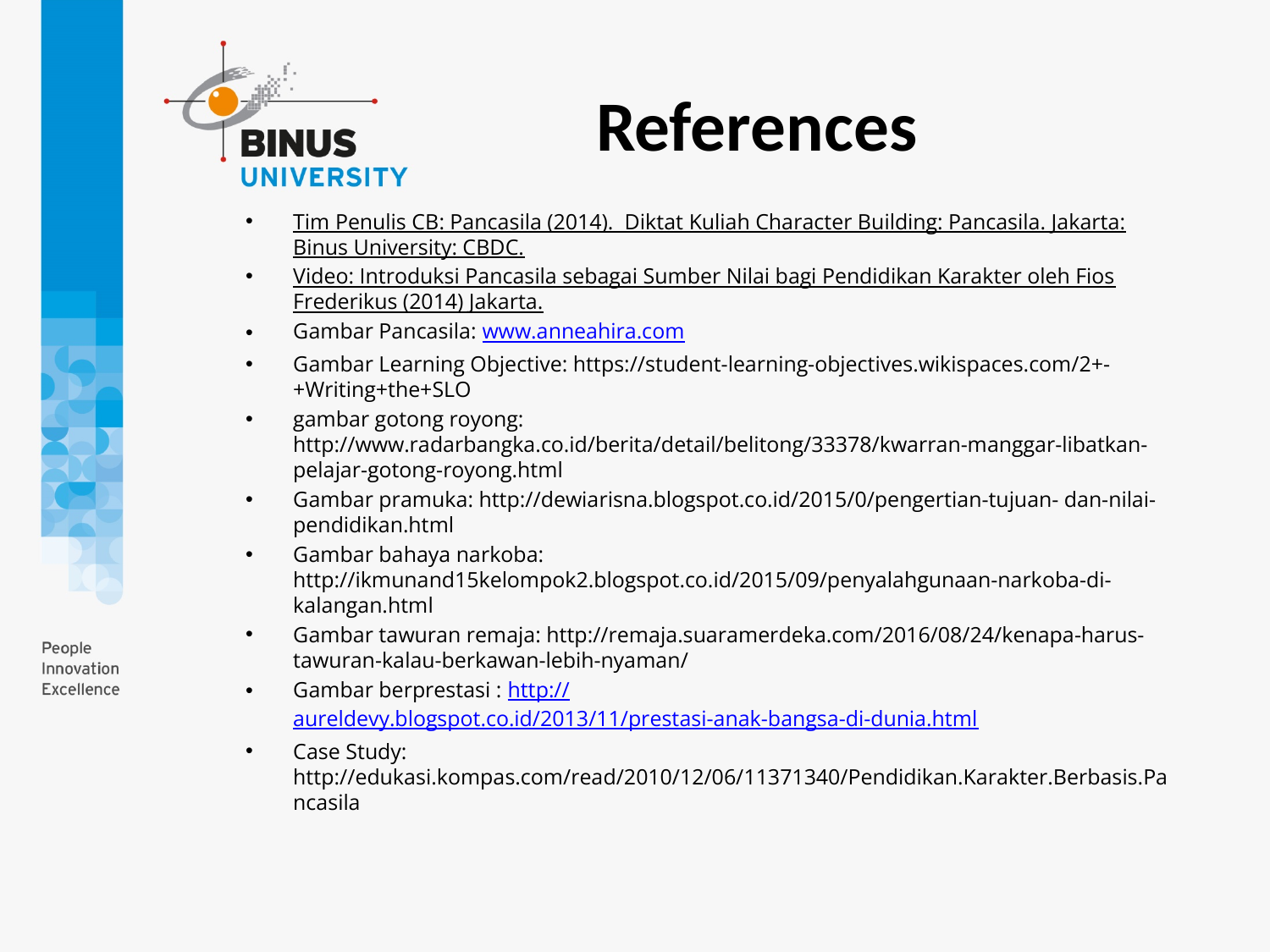

References
Tim Penulis CB: Pancasila (2014).  Diktat Kuliah Character Building: Pancasila. Jakarta: Binus University: CBDC.
Video: Introduksi Pancasila sebagai Sumber Nilai bagi Pendidikan Karakter oleh Fios Frederikus (2014) Jakarta.
Gambar Pancasila: www.anneahira.com
Gambar Learning Objective: https://student-learning-objectives.wikispaces.com/2+-+Writing+the+SLO
gambar gotong royong: http://www.radarbangka.co.id/berita/detail/belitong/33378/kwarran-manggar-libatkan-pelajar-gotong-royong.html
Gambar pramuka: http://dewiarisna.blogspot.co.id/2015/0/pengertian-tujuan- dan-nilai-pendidikan.html
Gambar bahaya narkoba: http://ikmunand15kelompok2.blogspot.co.id/2015/09/penyalahgunaan-narkoba-di-kalangan.html
Gambar tawuran remaja: http://remaja.suaramerdeka.com/2016/08/24/kenapa-harus-tawuran-kalau-berkawan-lebih-nyaman/
Gambar berprestasi : http://aureldevy.blogspot.co.id/2013/11/prestasi-anak-bangsa-di-dunia.html
Case Study: http://edukasi.kompas.com/read/2010/12/06/11371340/Pendidikan.Karakter.Berbasis.Pancasila